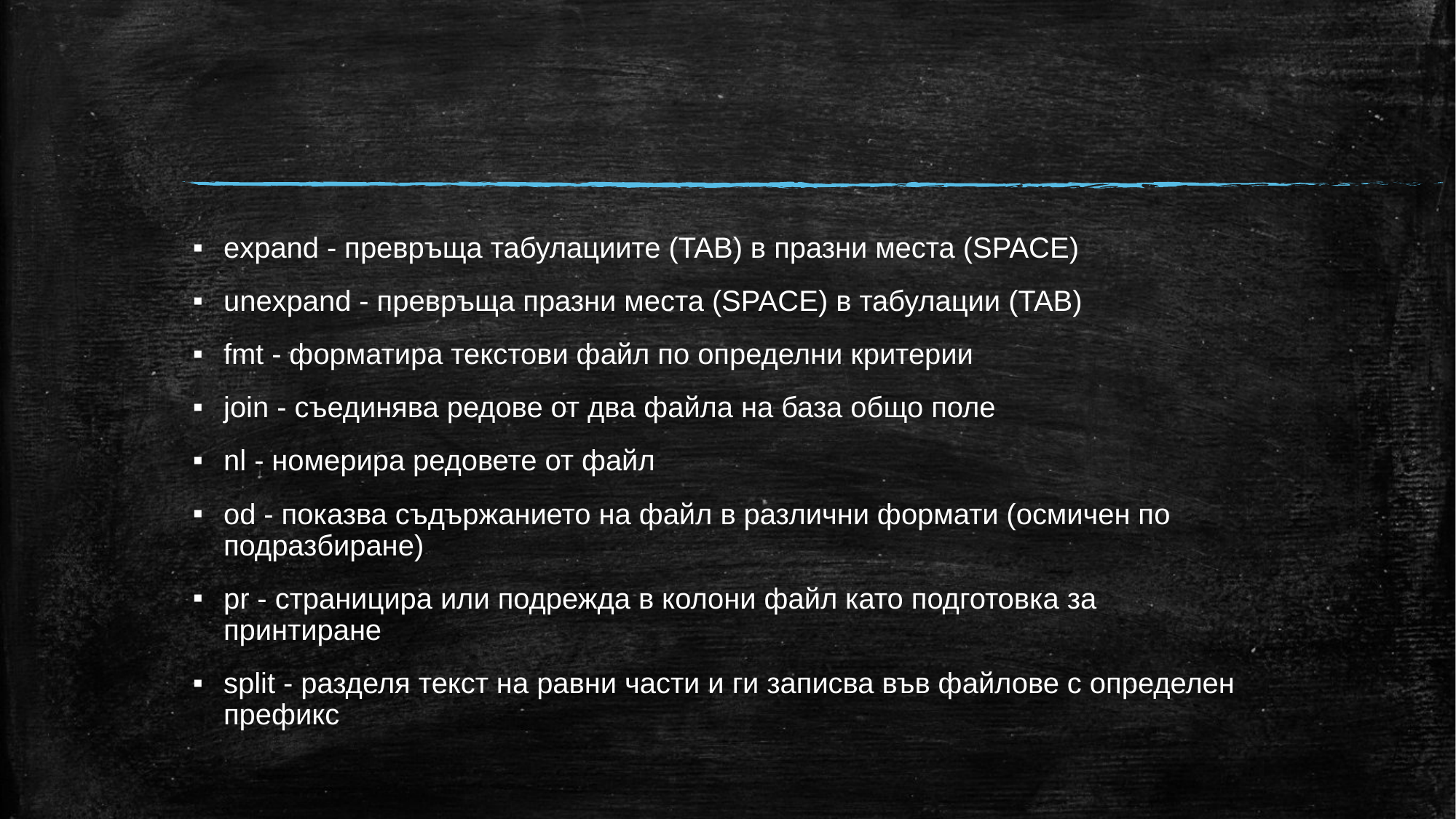

#
expand - превръща табулациите (TAB) в празни места (SPACE)
unexpand - превръща празни места (SPACE) в табулации (TAB)
fmt - форматира текстови файл по определни критерии
join - съединява редове от два файла на база общо поле
nl - номерира редовете от файл
od - показва съдържанието на файл в различни формати (осмичен по подразбиране)
pr - страницира или подрежда в колони файл като подготовка за принтиране
split - разделя текст на равни части и ги записва във файлове с определен префикс